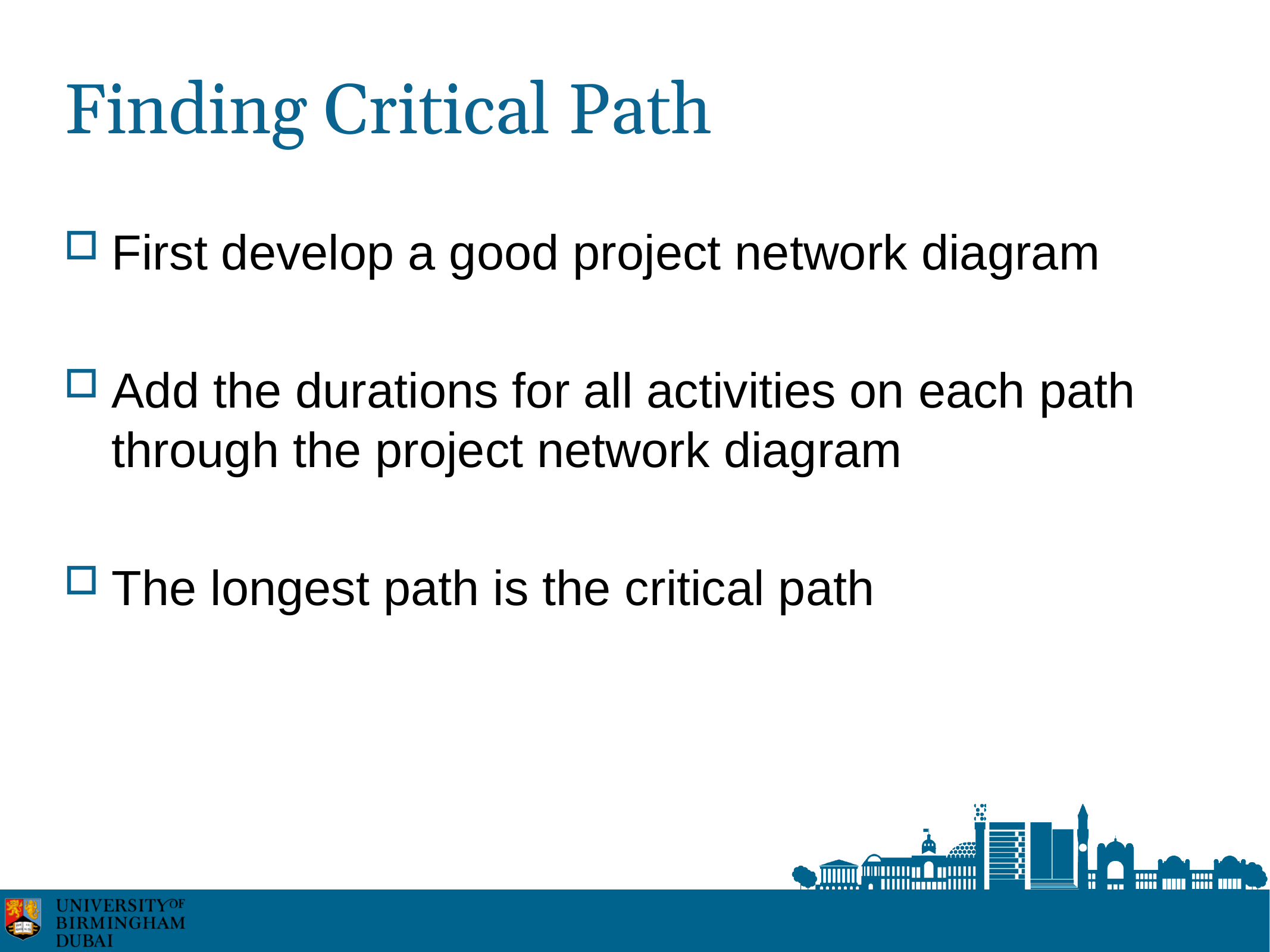

# Finding Critical Path
First develop a good project network diagram

Add the durations for all activities on each path through the project network diagram

The longest path is the critical path